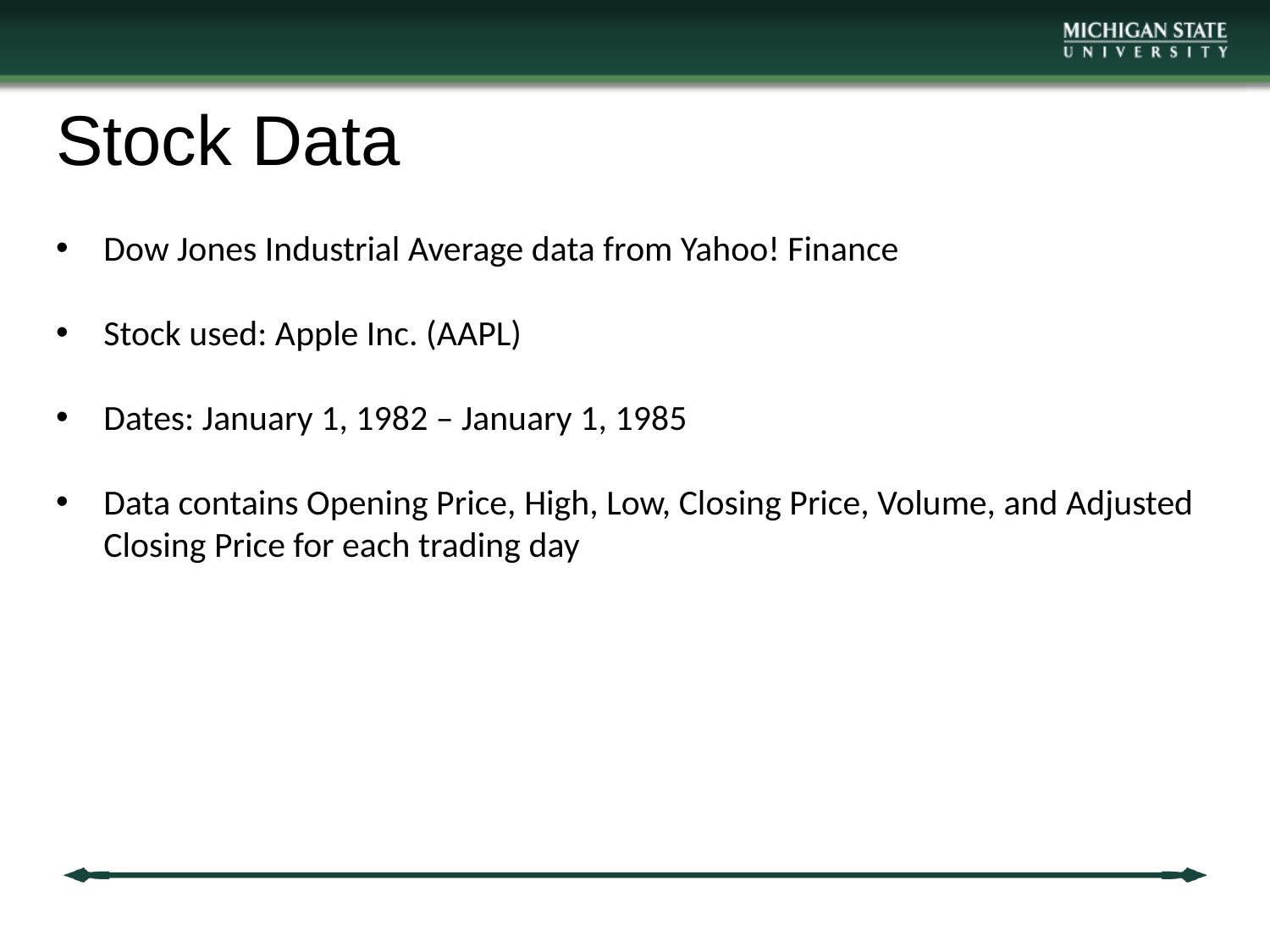

# Stock Data

Dow Jones Industrial Average data from Yahoo! Finance

Stock used: Apple Inc. (AAPL)

Dates: January 1, 1982 – January 1, 1985

Data contains Opening Price, High, Low, Closing Price, Volume, and Adjusted Closing Price for each trading day